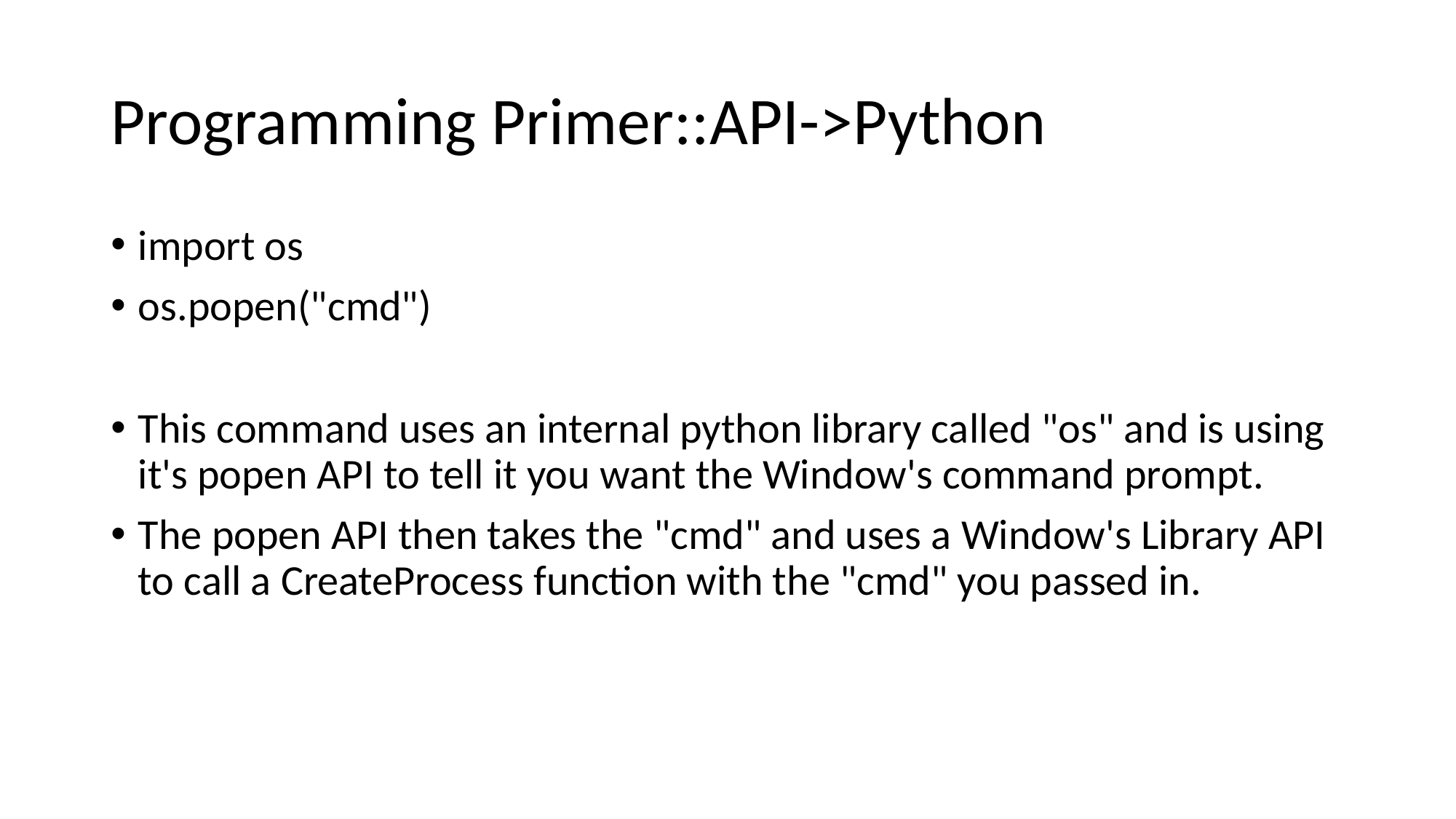

# Programming Primer::API->Python
import os
os.popen("cmd")

This command uses an internal python library called "os" and is using it's popen API to tell it you want the Window's command prompt.
The popen API then takes the "cmd" and uses a Window's Library API to call a CreateProcess function with the "cmd" you passed in.